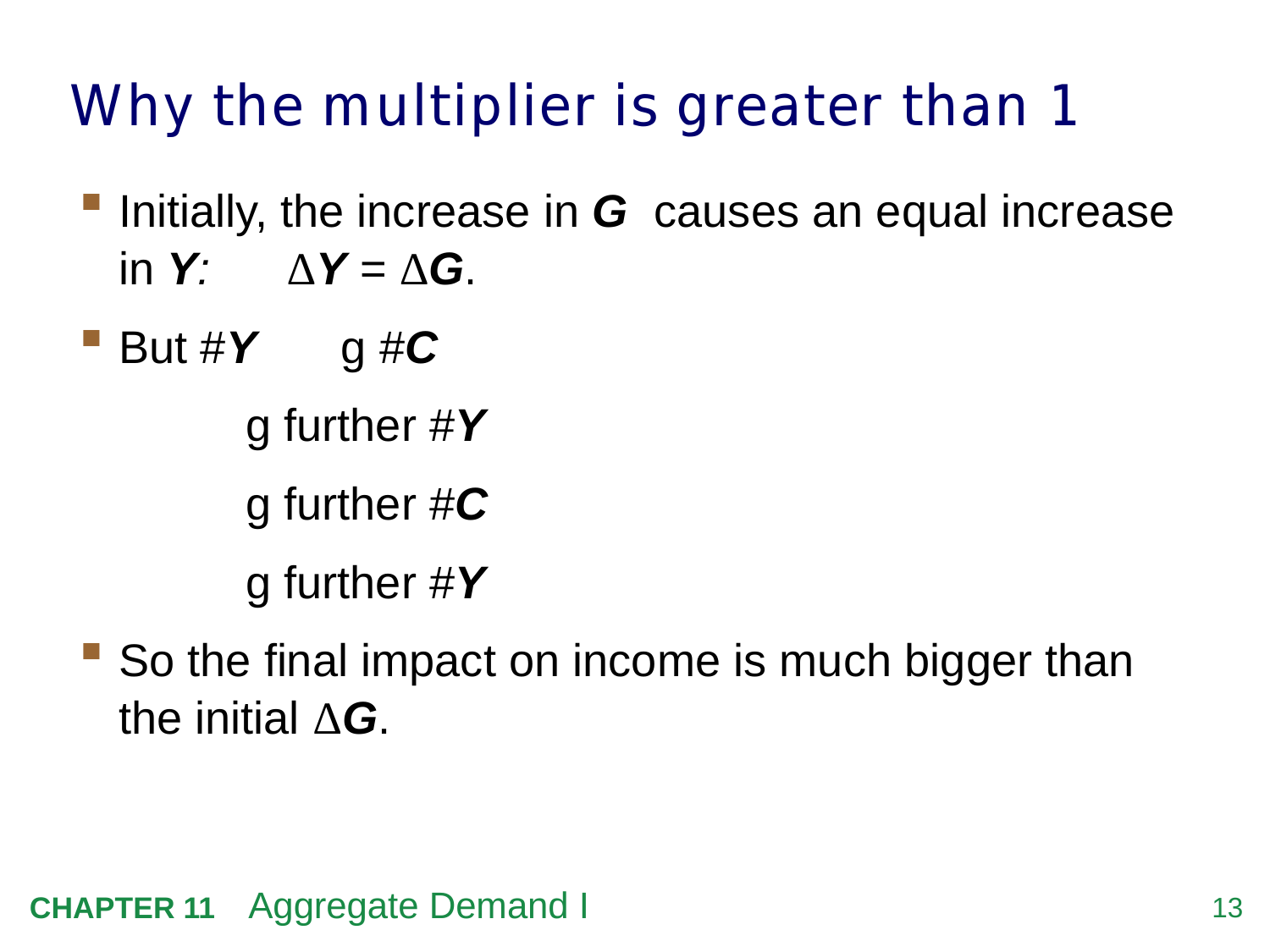

# Why the multiplier is greater than 1
Initially, the increase in G  causes an equal increase in Y:      ΔY = ΔG.
But #Y  	g #C
		g further #Y
		g further #C
		g further #Y
So the final impact on income is much bigger than the initial ΔG.